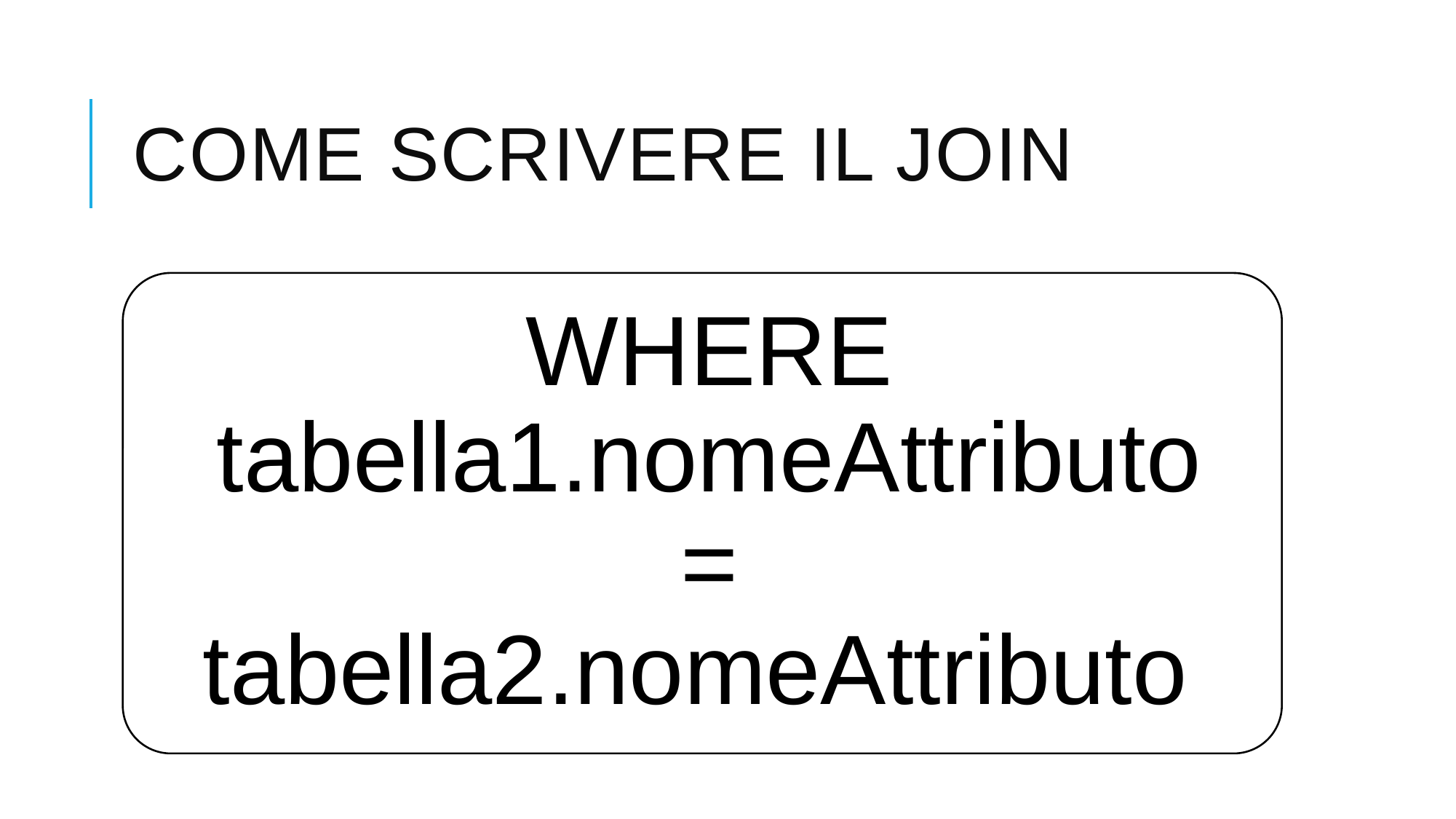

# Come scrivere il join
WHERE tabella1.nomeAttributo = tabella2.nomeAttributo